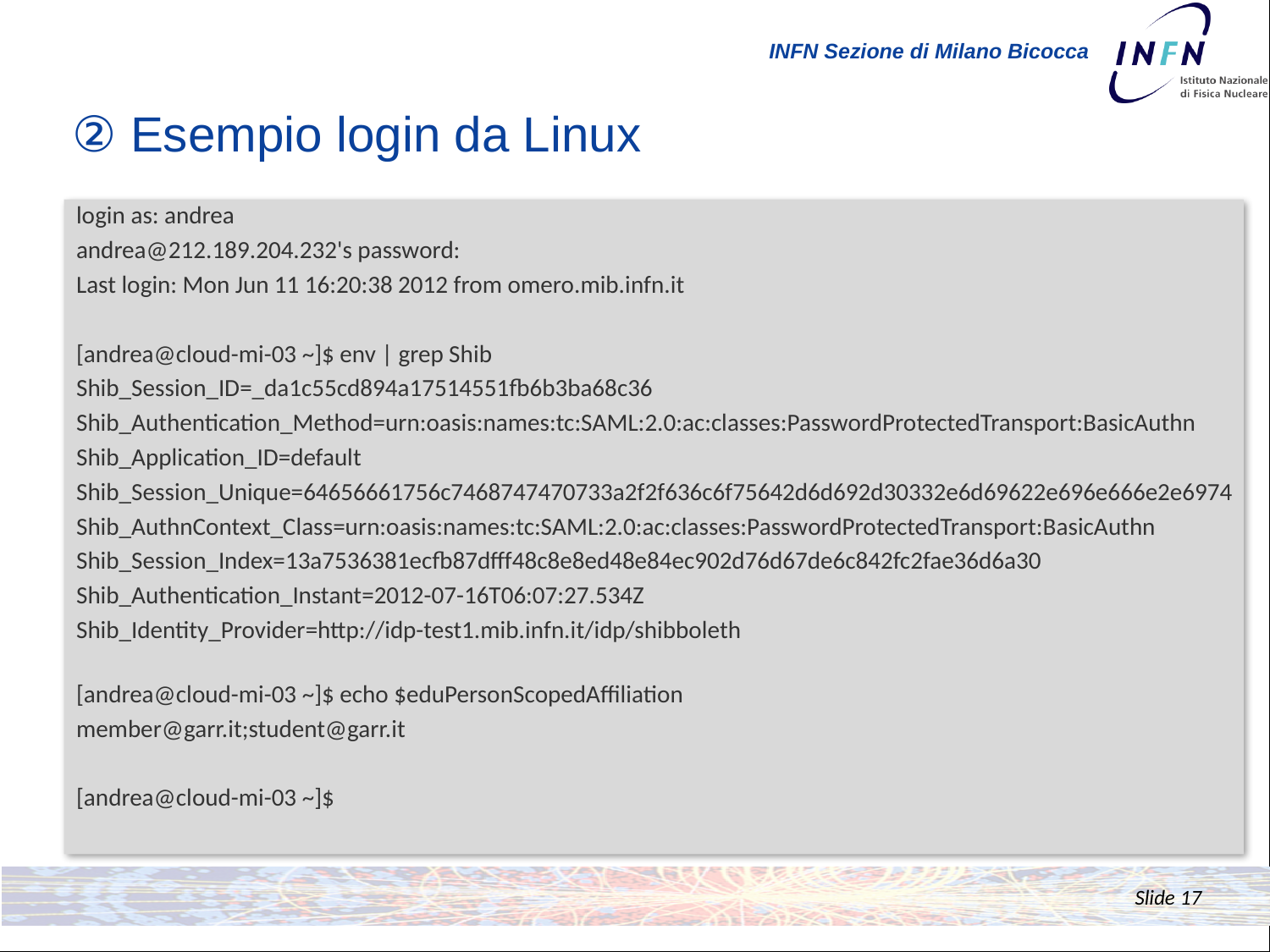

# ② Esempio login da Linux
login as: andrea
andrea@212.189.204.232's password:
Last login: Mon Jun 11 16:20:38 2012 from omero.mib.infn.it

[andrea@cloud-mi-03 ~]$ env | grep Shib
Shib_Session_ID=_da1c55cd894a17514551fb6b3ba68c36
Shib_Authentication_Method=urn:oasis:names:tc:SAML:2.0:ac:classes:PasswordProtectedTransport:BasicAuthn
Shib_Application_ID=default
Shib_Session_Unique=64656661756c7468747470733a2f2f636c6f75642d6d692d30332e6d69622e696e666e2e6974
Shib_AuthnContext_Class=urn:oasis:names:tc:SAML:2.0:ac:classes:PasswordProtectedTransport:BasicAuthn
Shib_Session_Index=13a7536381ecfb87dfff48c8e8ed48e84ec902d76d67de6c842fc2fae36d6a30
Shib_Authentication_Instant=2012-07-16T06:07:27.534Z
Shib_Identity_Provider=http://idp-test1.mib.infn.it/idp/shibboleth
[andrea@cloud-mi-03 ~]$ echo $eduPersonScopedAffiliation
member@garr.it;student@garr.it

[andrea@cloud-mi-03 ~]$